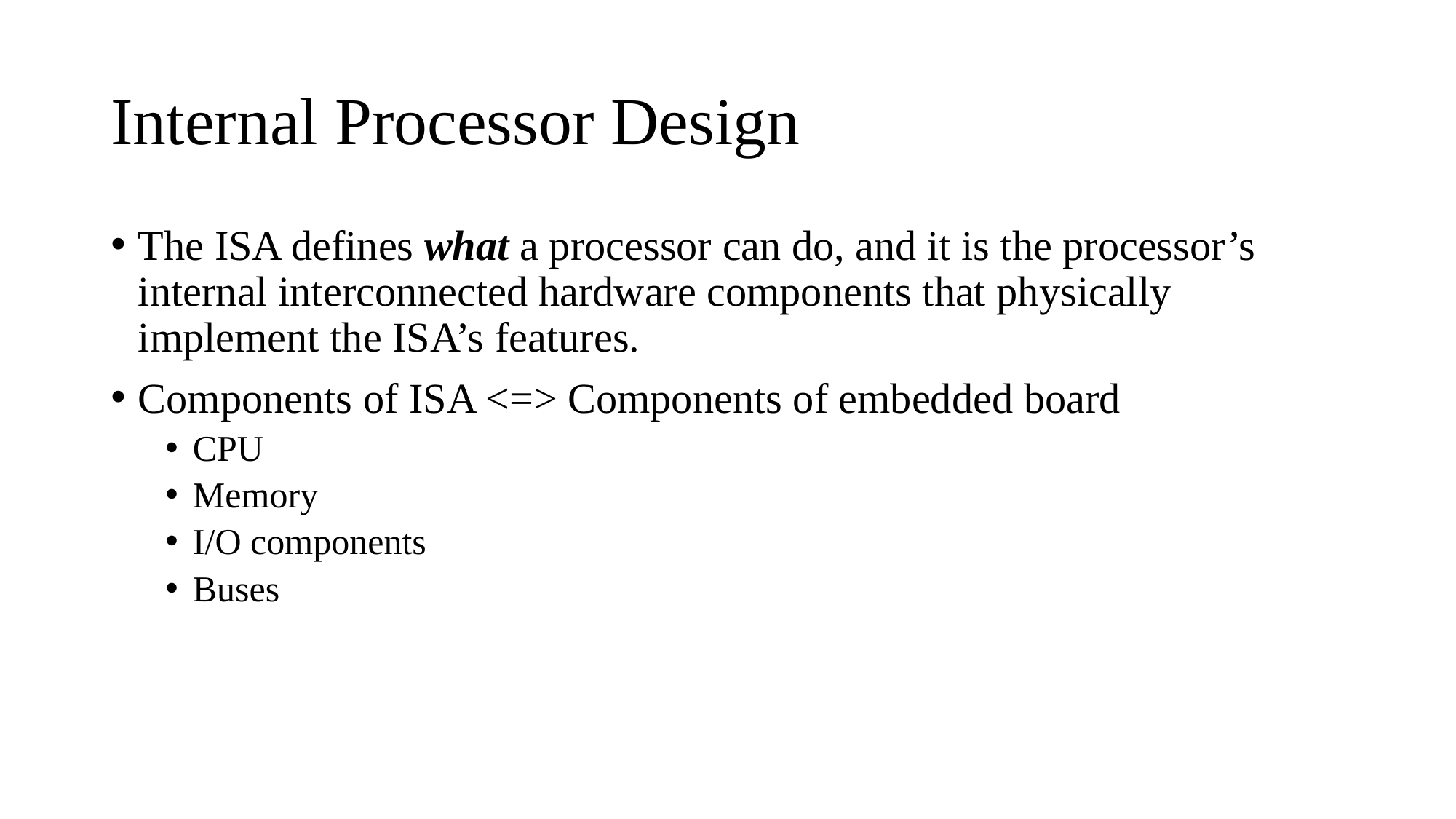

# Internal Processor Design
The ISA defines what a processor can do, and it is the processor’s internal interconnected hardware components that physically implement the ISA’s features.
Components of ISA <=> Components of embedded board
CPU
Memory
I/O components
Buses